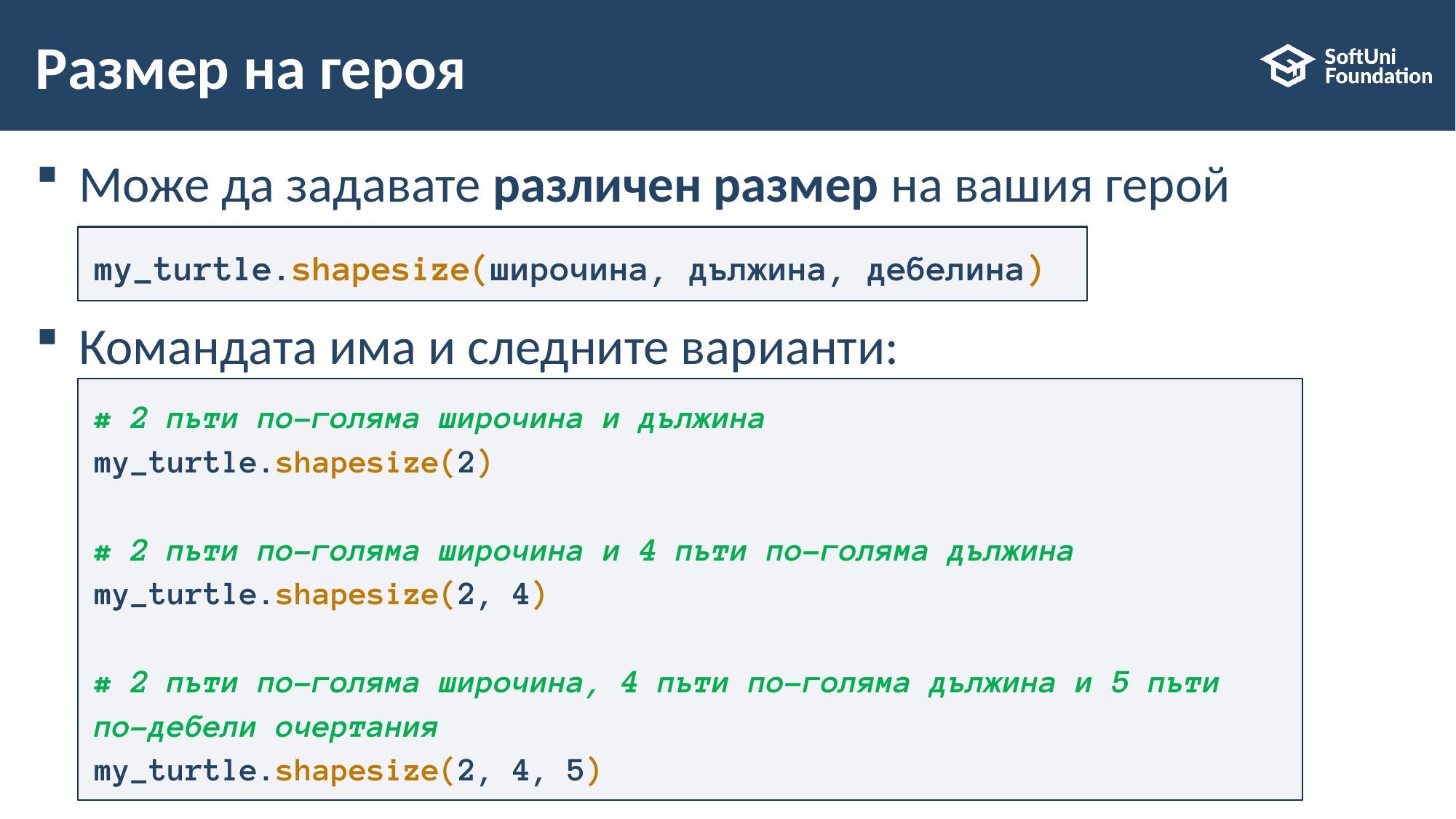

# Размер на героя
Може да задавате различен размер на вашия герой

Командата има и следните варианти:

my_turtle.shapesize(широчина, дължина, дебелина)
# 2 пъти по-голяма широчина и дължина
my_turtle.shapesize(2)

# 2 пъти по-голяма широчина и 4 пъти по-голяма дължина
my_turtle.shapesize(2, 4)

# 2 пъти по-голяма широчина, 4 пъти по-голяма дължина и 5 пъти по-дебели очертания
my_turtle.shapesize(2, 4, 5)